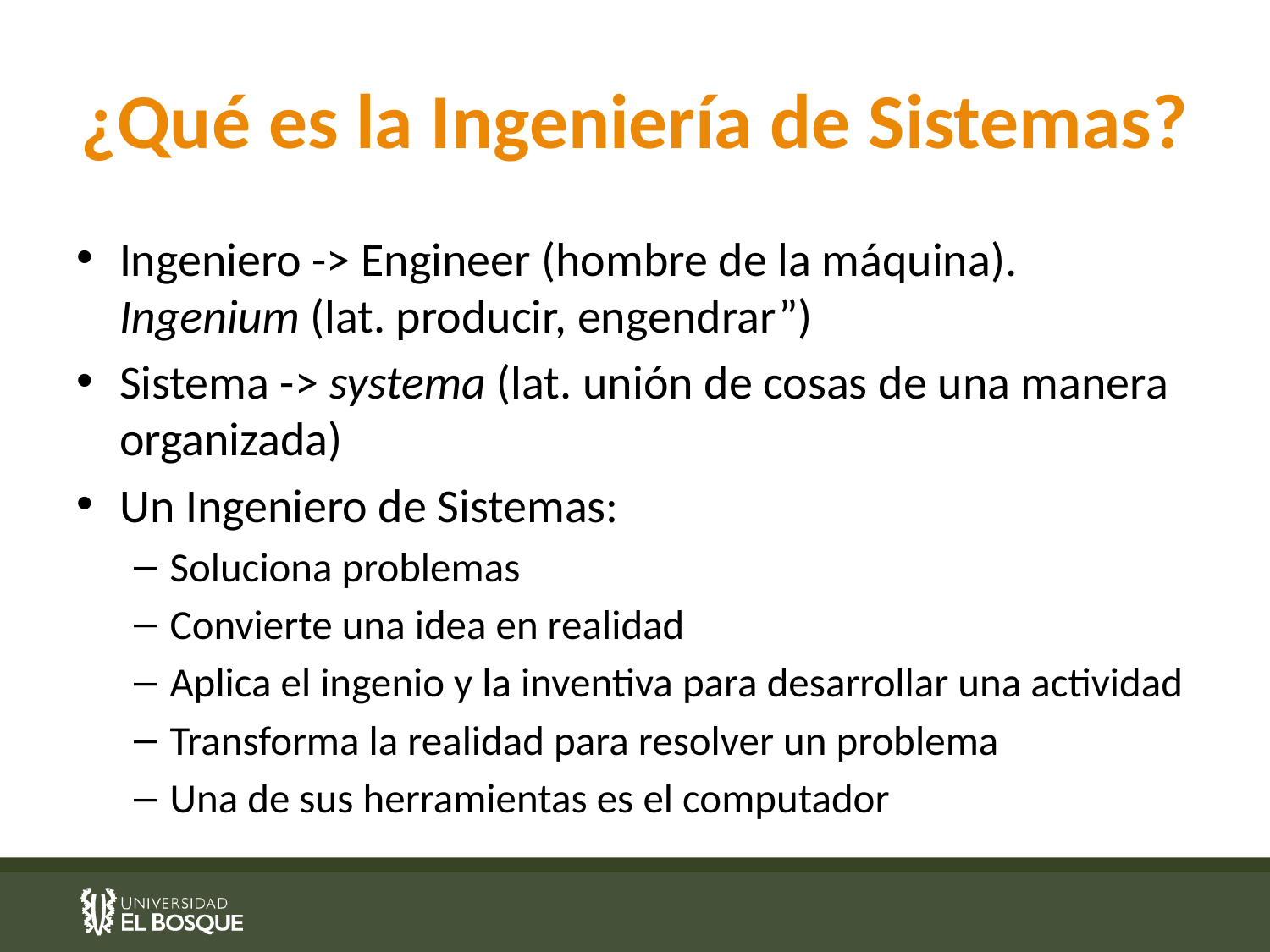

# ¿Qué es la Ingeniería de Sistemas?
Ingeniero -> Engineer (hombre de la máquina). Ingenium (lat. producir, engendrar”)
Sistema -> systema (lat. unión de cosas de una manera organizada)
Un Ingeniero de Sistemas:
Soluciona problemas
Convierte una idea en realidad
Aplica el ingenio y la inventiva para desarrollar una actividad
Transforma la realidad para resolver un problema
Una de sus herramientas es el computador